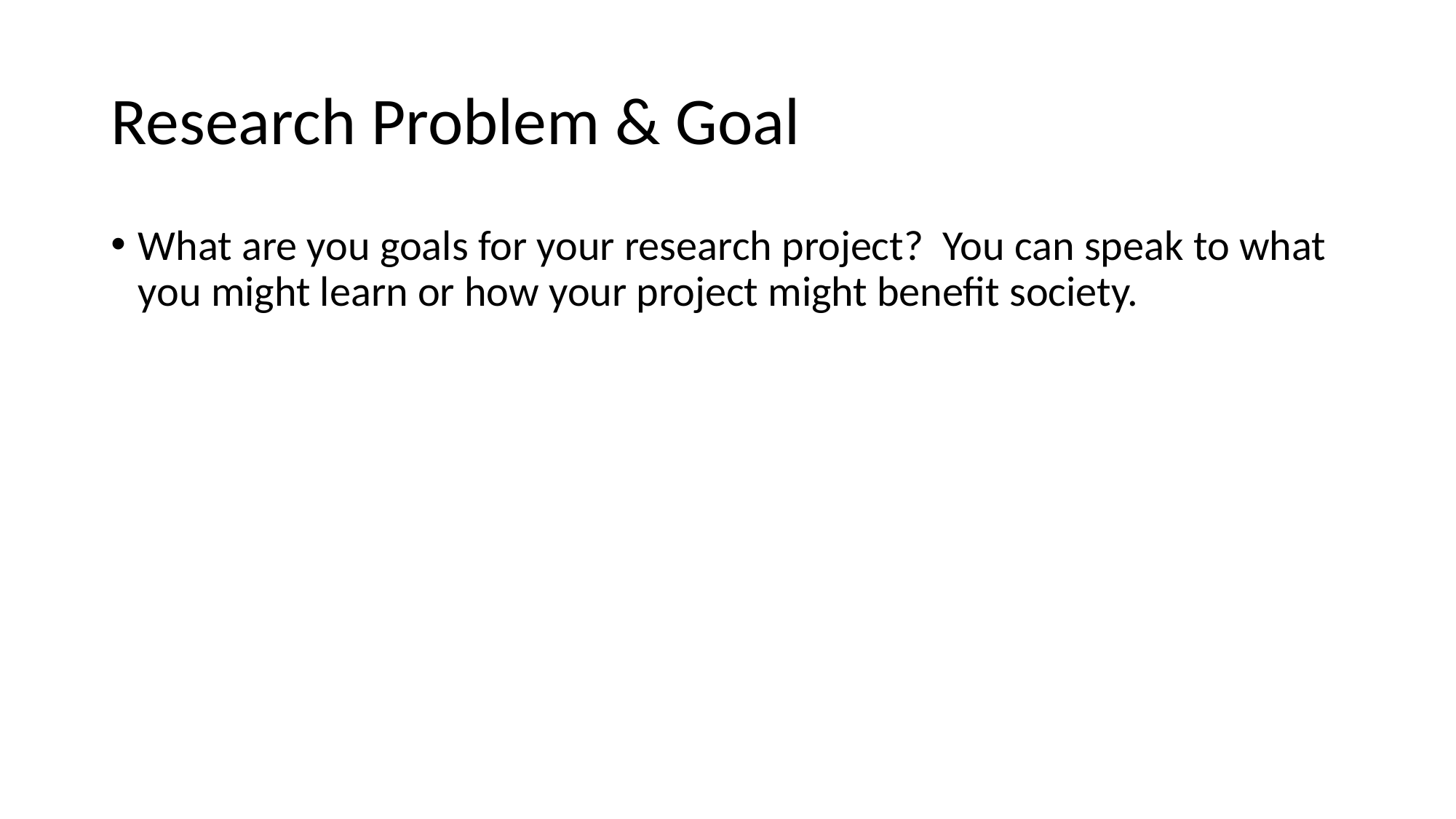

# Research Problem & Goal
What are you goals for your research project?  You can speak to what you might learn or how your project might benefit society.